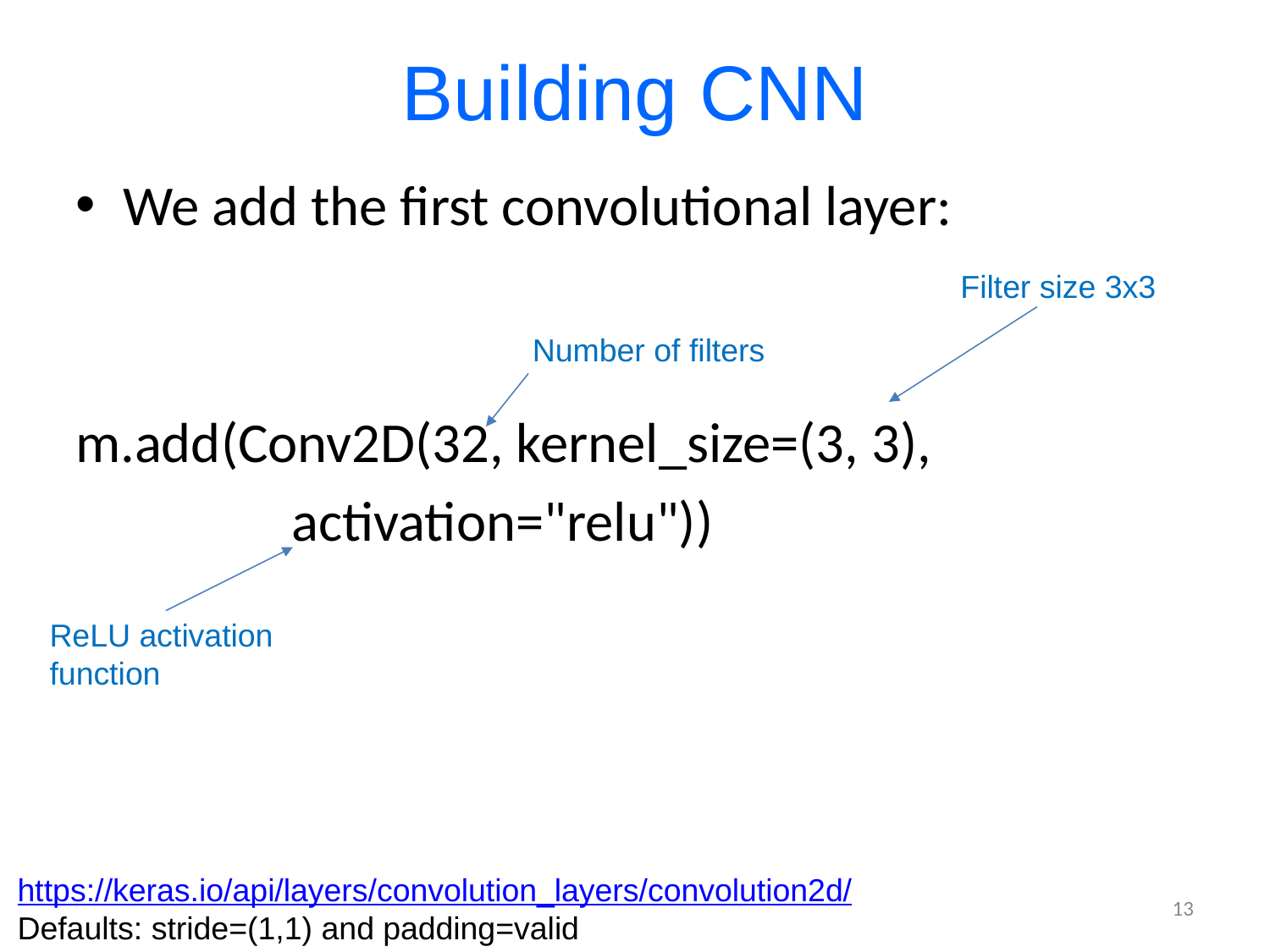

# Building CNN
We add the first convolutional layer:

m.add(Conv2D(32, kernel_size=(3, 3),
                 activation="relu"))

Filter size 3x3
Number of filters
ReLU activation
function
https://keras.io/api/layers/convolution_layers/convolution2d/
Defaults: stride=(1,1) and padding=valid
13